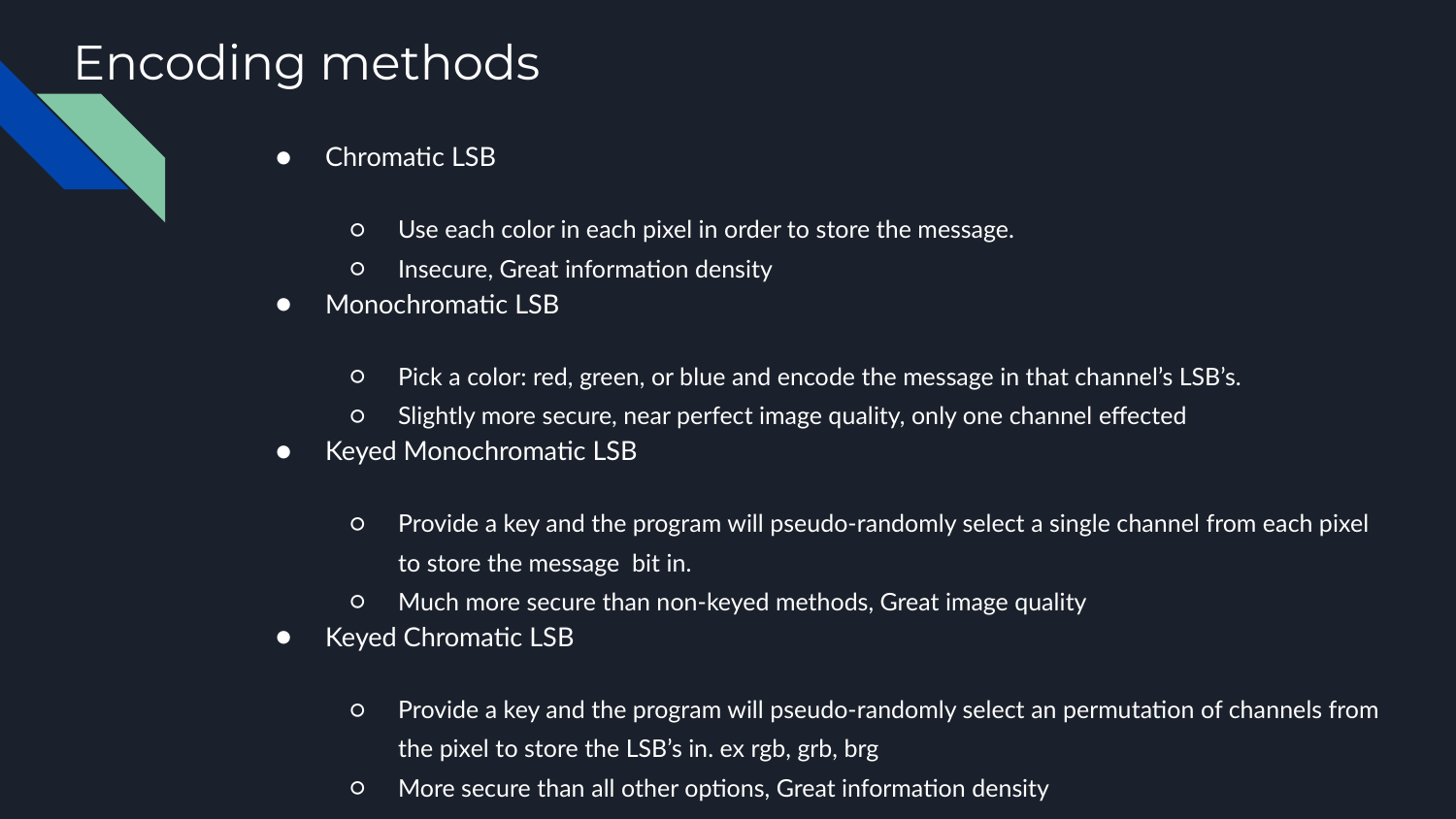

# Encoding methods
Chromatic LSB
Use each color in each pixel in order to store the message.
Insecure, Great information density
Monochromatic LSB
Pick a color: red, green, or blue and encode the message in that channel’s LSB’s.
Slightly more secure, near perfect image quality, only one channel effected
Keyed Monochromatic LSB
Provide a key and the program will pseudo-randomly select a single channel from each pixel to store the message  bit in.
Much more secure than non-keyed methods, Great image quality
Keyed Chromatic LSB
Provide a key and the program will pseudo-randomly select an permutation of channels from the pixel to store the LSB’s in. ex rgb, grb, brg
More secure than all other options, Great information density